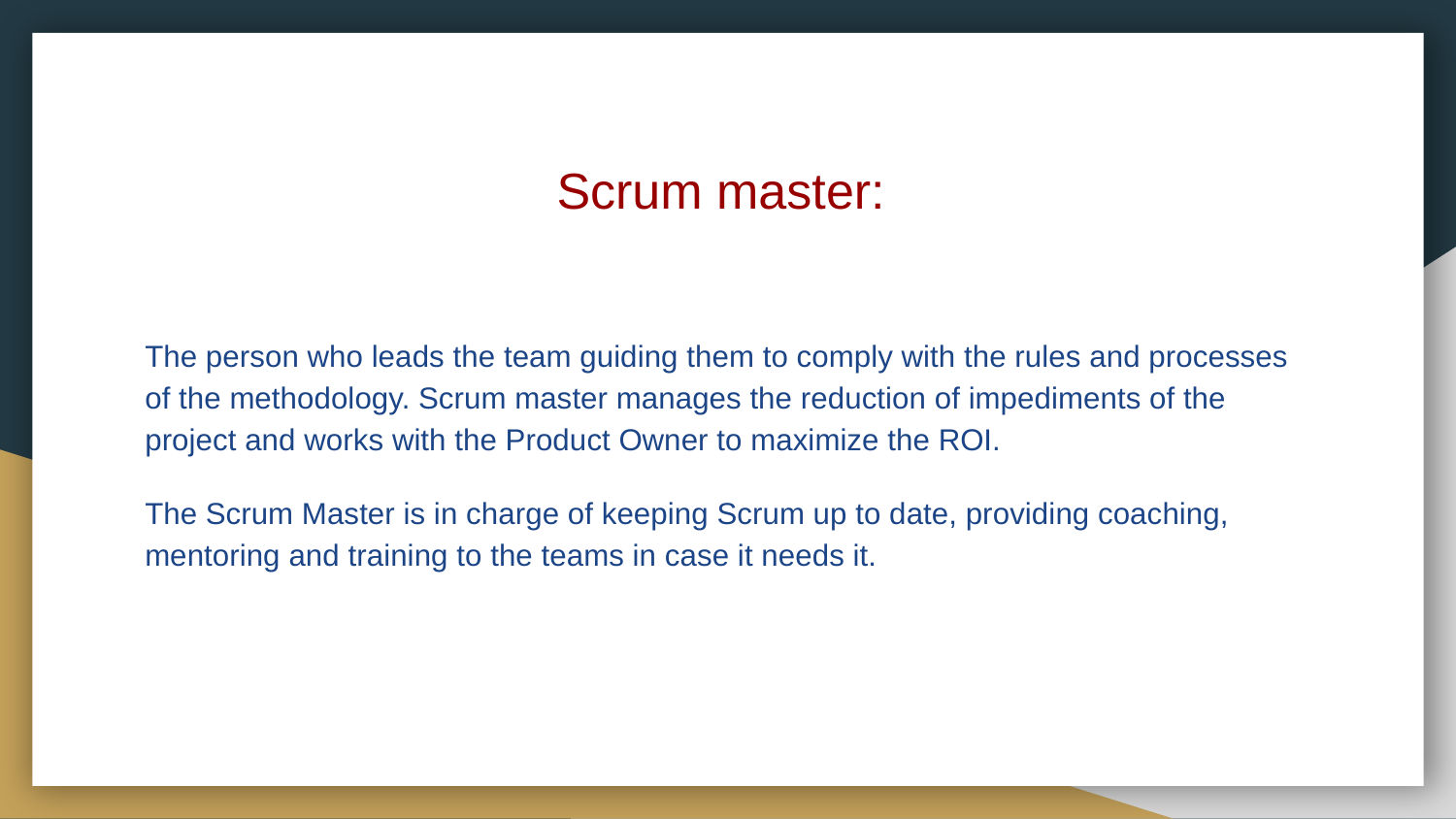

# Scrum master:
The person who leads the team guiding them to comply with the rules and processes of the methodology. Scrum master manages the reduction of impediments of the project and works with the Product Owner to maximize the ROI.
The Scrum Master is in charge of keeping Scrum up to date, providing coaching, mentoring and training to the teams in case it needs it.